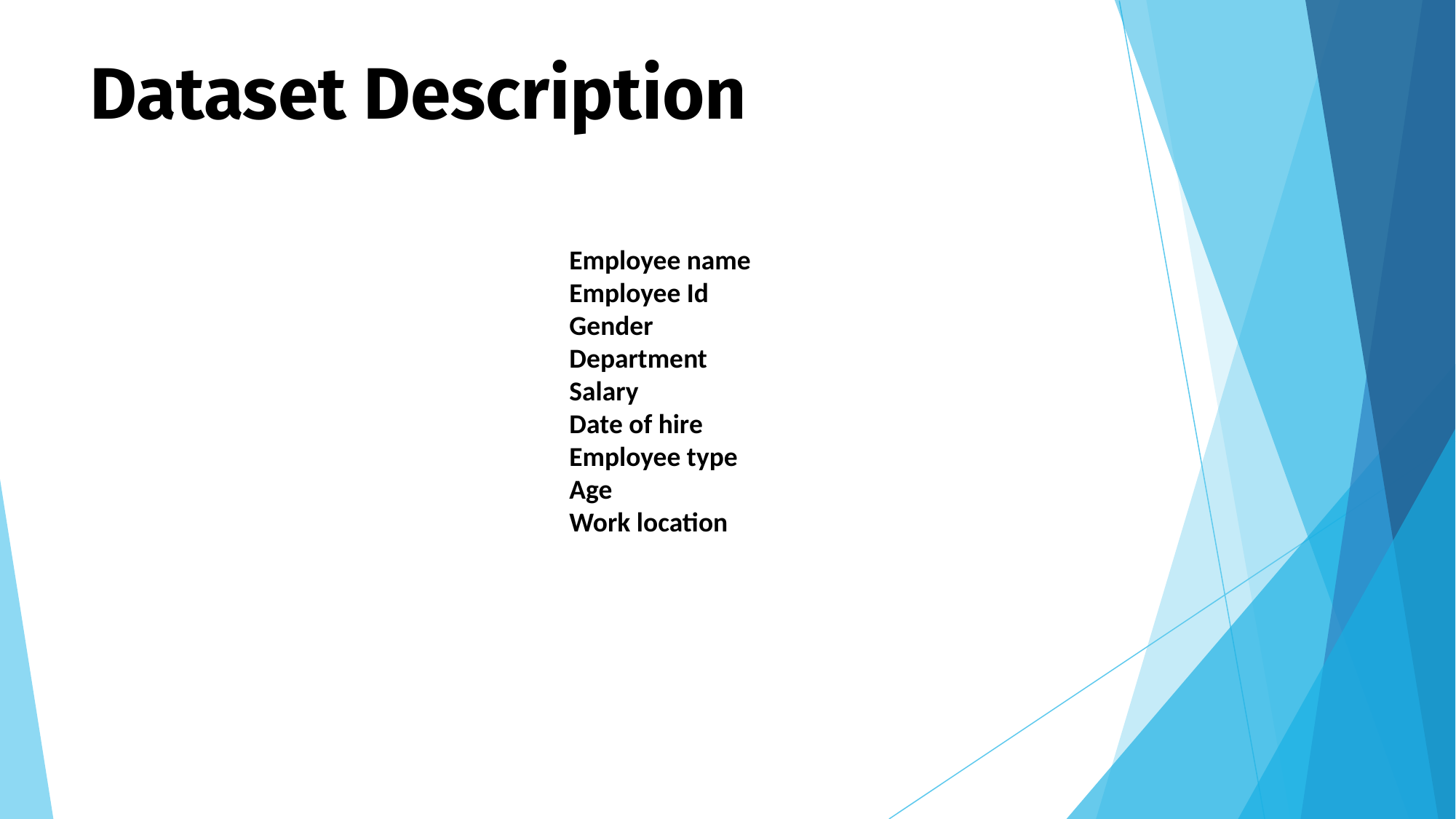

# Dataset Description
Employee name
Employee Id
Gender
Department
Salary
Date of hire
Employee type
Age
Work location